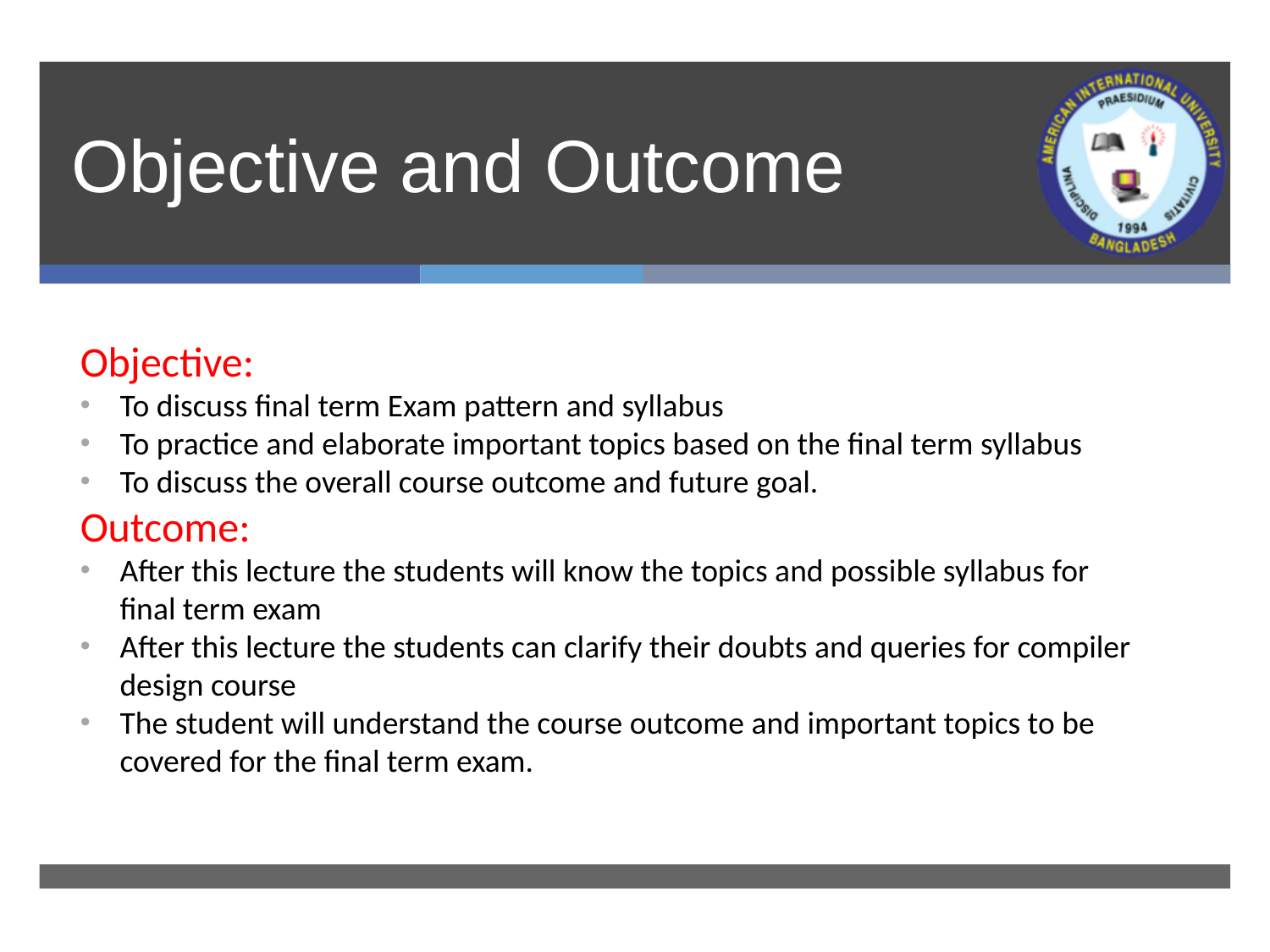

# Objective and Outcome
Objective:
To discuss final term Exam pattern and syllabus
To practice and elaborate important topics based on the final term syllabus
To discuss the overall course outcome and future goal.
Outcome:
After this lecture the students will know the topics and possible syllabus for final term exam
After this lecture the students can clarify their doubts and queries for compiler design course
The student will understand the course outcome and important topics to be covered for the final term exam.